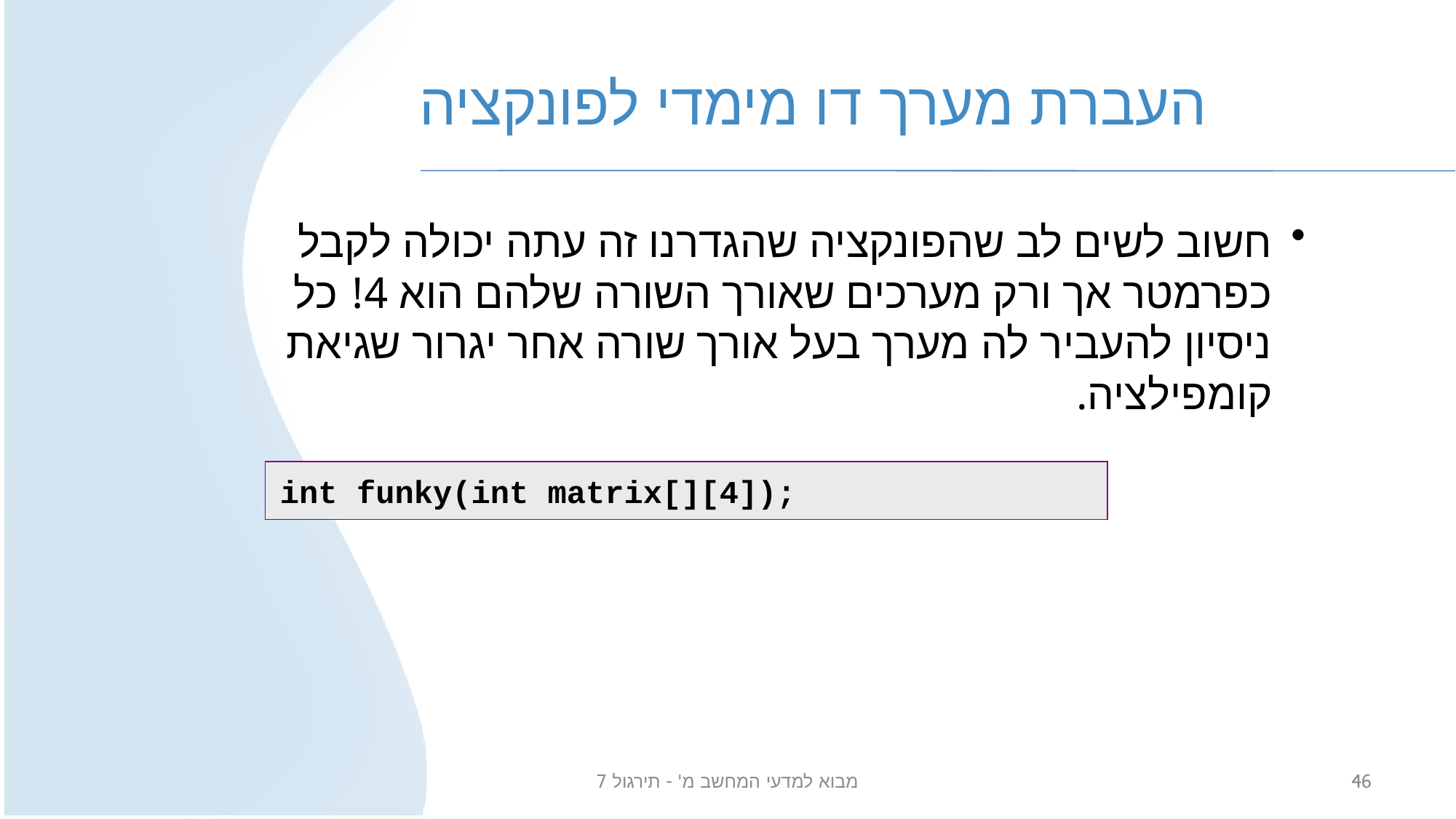

# העברת מערך דו מימדי לפונקציה
חשוב לשים לב שהפונקציה שהגדרנו זה עתה יכולה לקבל כפרמטר אך ורק מערכים שאורך השורה שלהם הוא 4! כל ניסיון להעביר לה מערך בעל אורך שורה אחר יגרור שגיאת קומפילציה.

int funky(int matrix[][4]);
מבוא למדעי המחשב מ' - תירגול 7
46